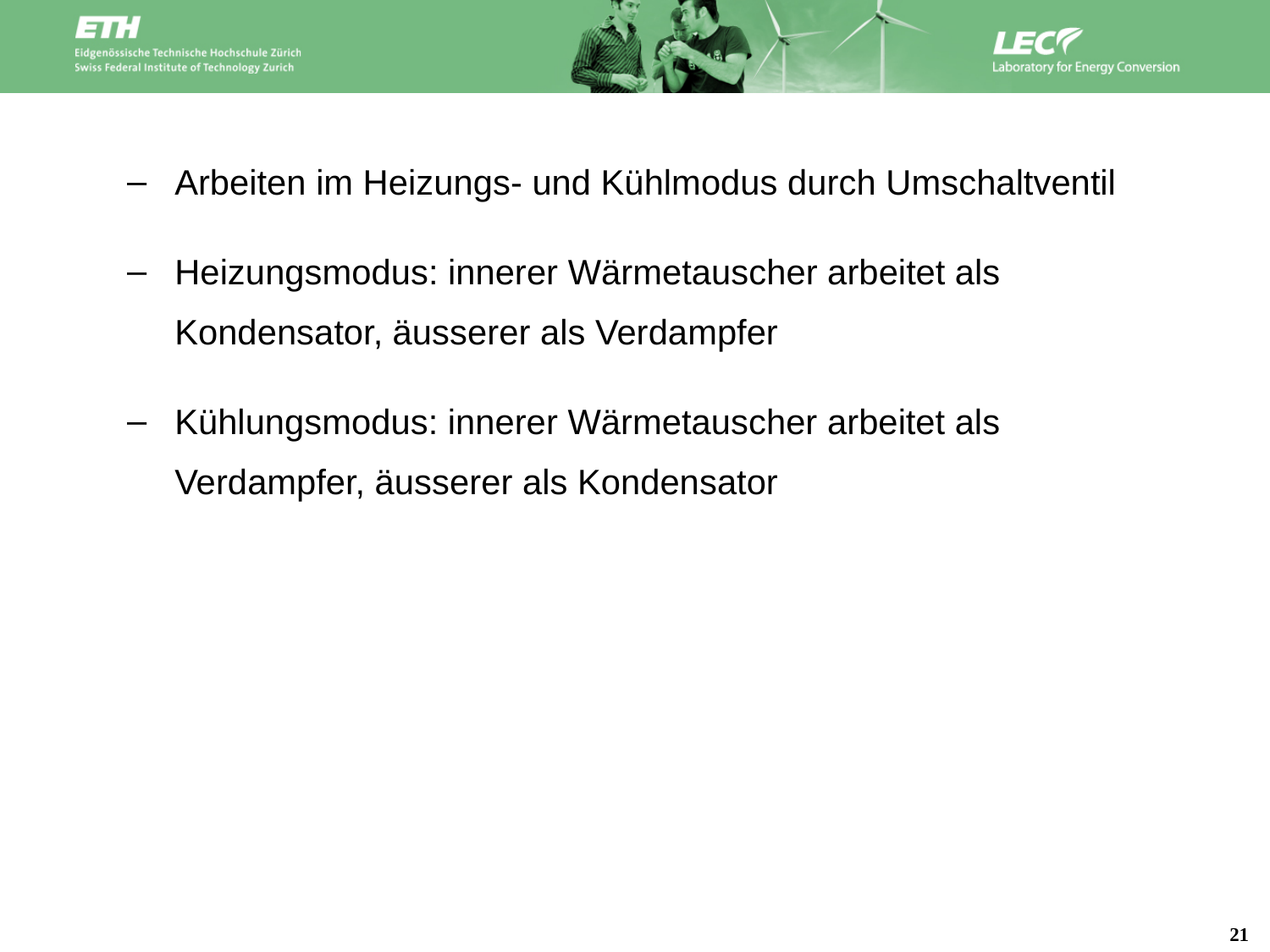

Arbeiten im Heizungs- und Kühlmodus durch Umschaltventil
Heizungsmodus: innerer Wärmetauscher arbeitet als Kondensator, äusserer als Verdampfer
Kühlungsmodus: innerer Wärmetauscher arbeitet als Verdampfer, äusserer als Kondensator